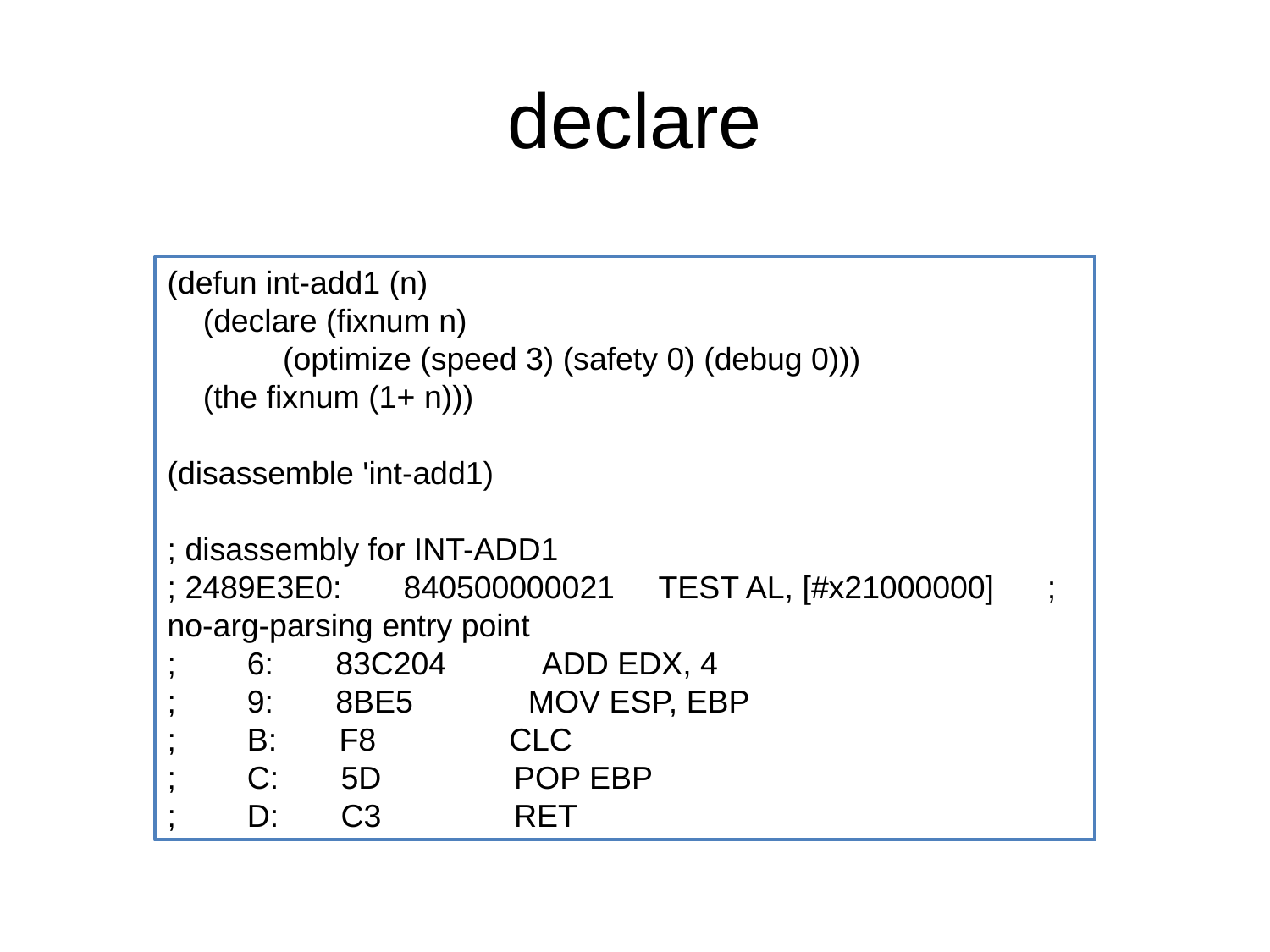

# declare
(defun int-add1 (n)
    (declare (fixnum n)
             (optimize (speed 3) (safety 0) (debug 0)))
    (the fixnum (1+ n)))

(disassemble 'int-add1)

; disassembly for INT-ADD1
; 2489E3E0:       840500000021     TEST AL, [#x21000000]      ; no-arg-parsing entry point
;        6:       83C204           ADD EDX, 4
;        9:       8BE5             MOV ESP, EBP
;        B:       F8               CLC
;        C:       5D               POP EBP
;        D:       C3               RET